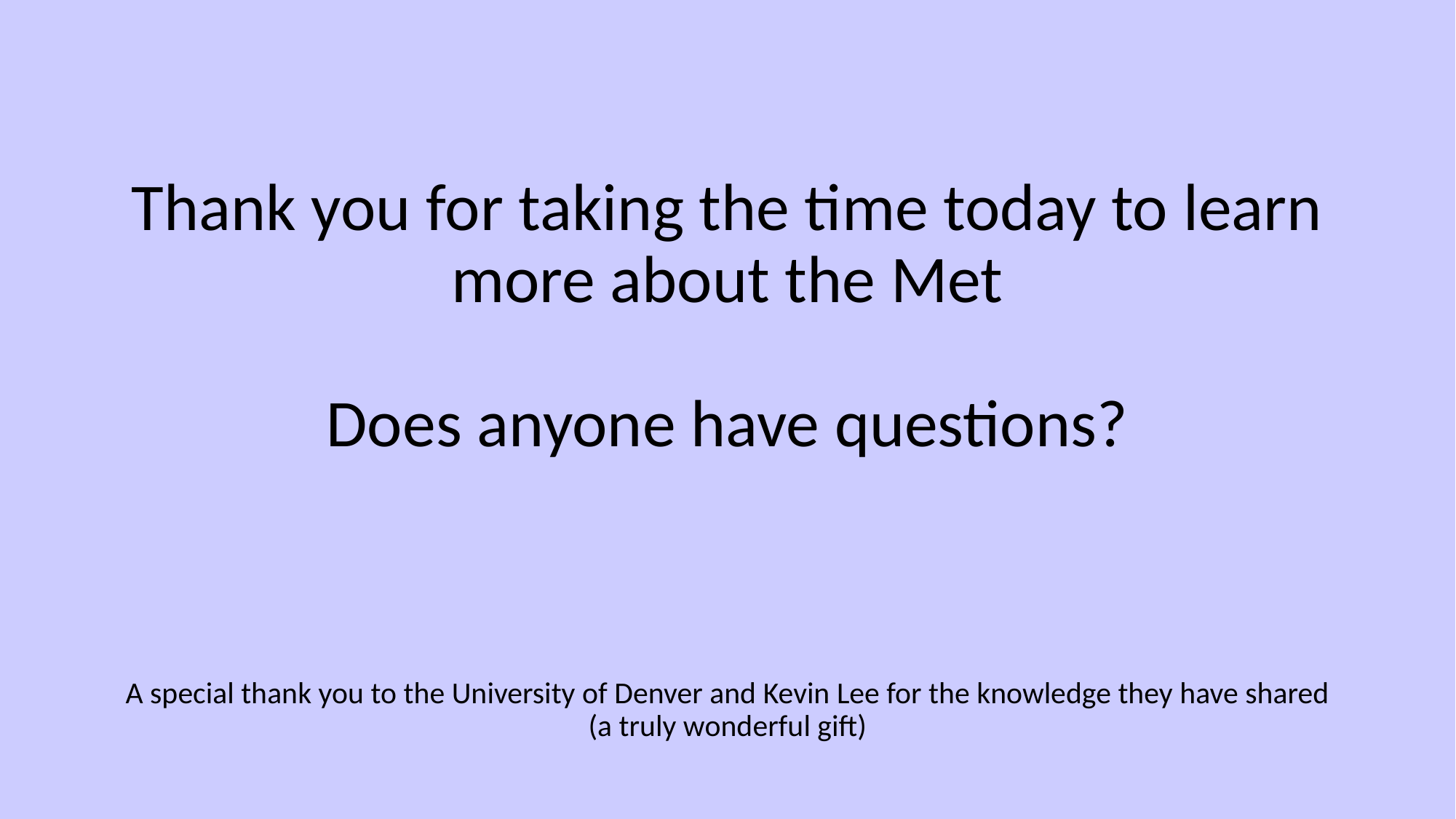

# Thank you for taking the time today to learn more about the Met Does anyone have questions? A special thank you to the University of Denver and Kevin Lee for the knowledge they have shared (a truly wonderful gift)